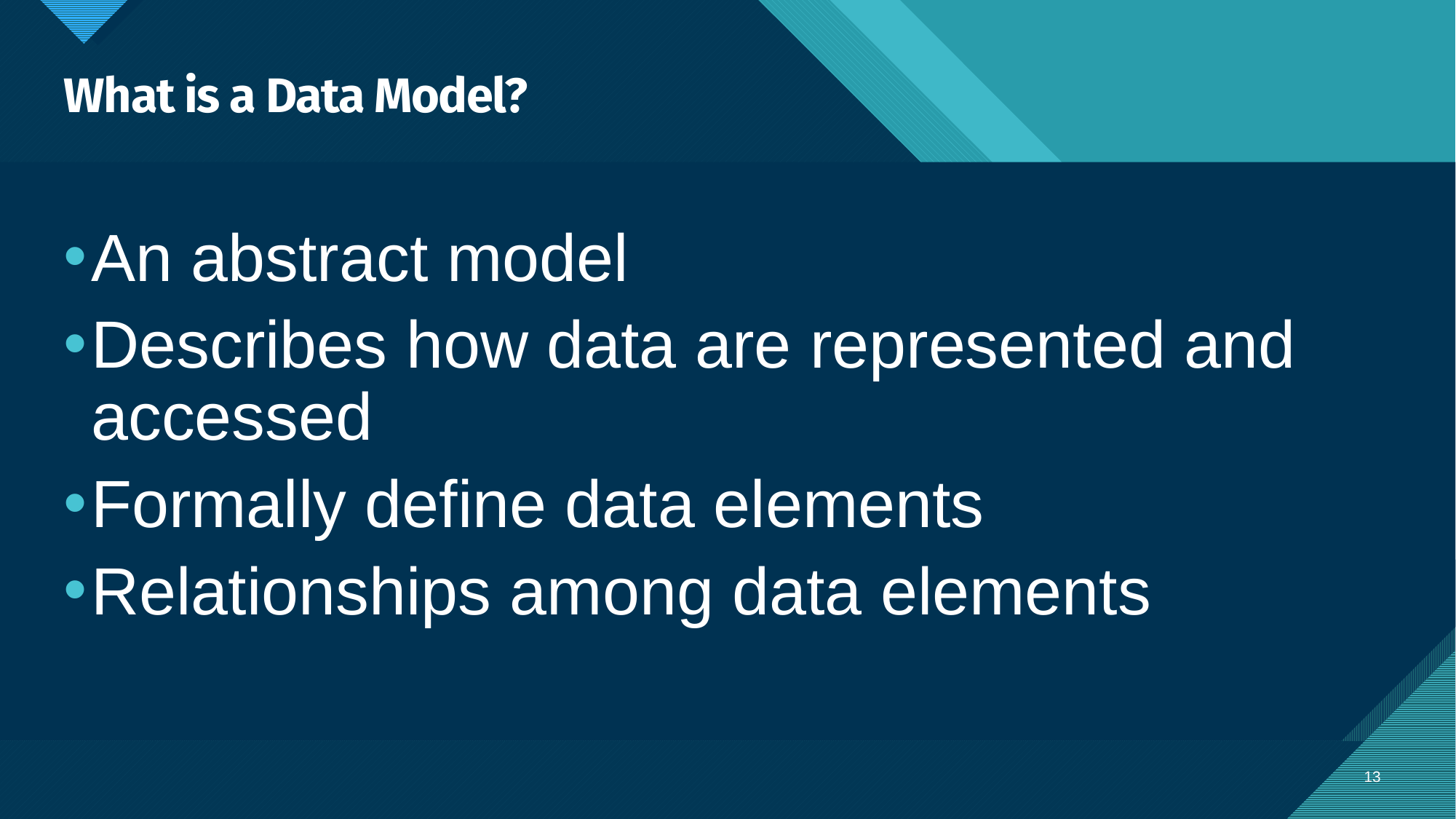

# What is a Data Model?
An abstract model
Describes how data are represented and accessed
Formally define data elements
Relationships among data elements

13